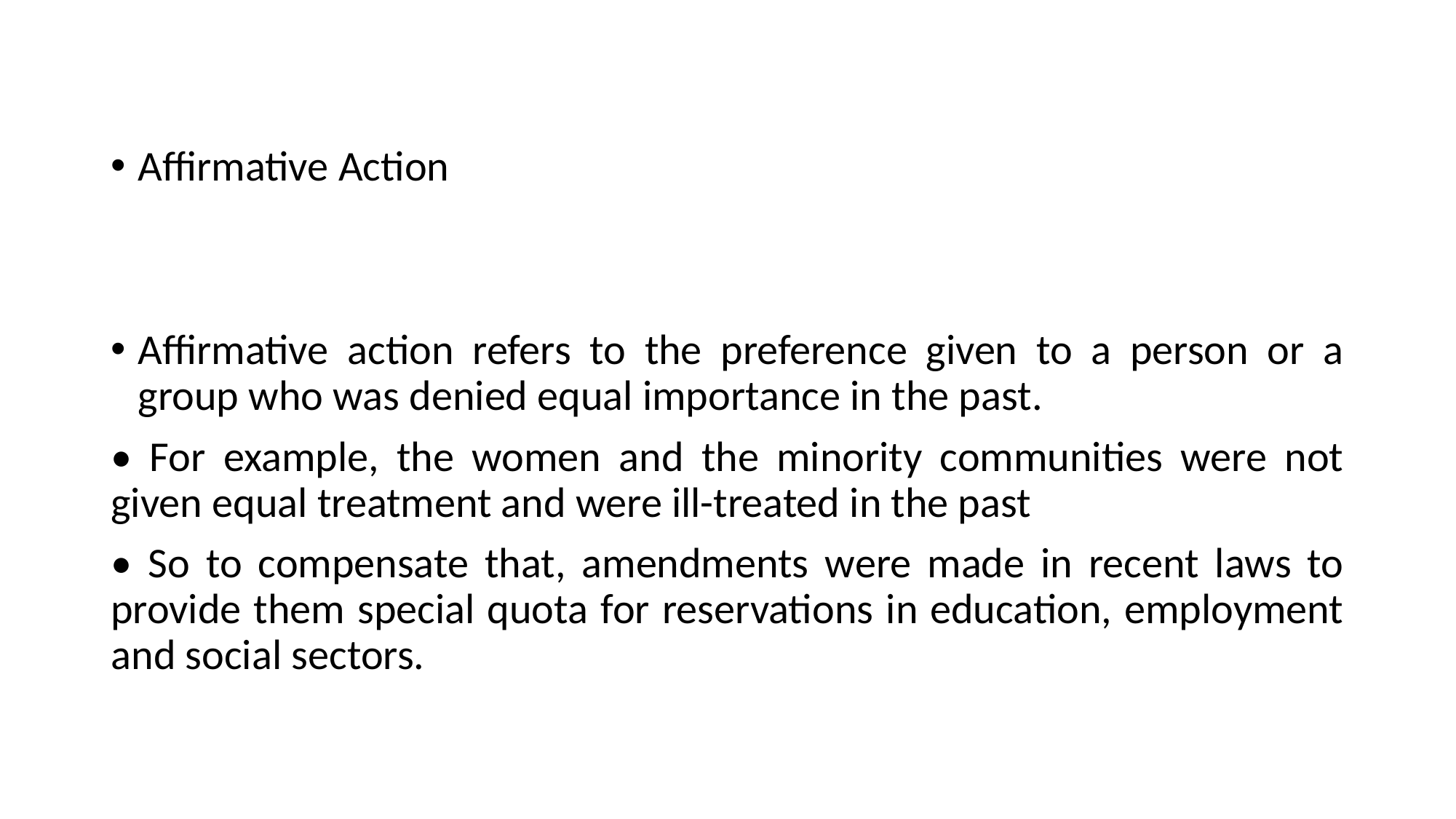

Affirmative Action

Affirmative action refers to the preference given to a person or a group who was denied equal importance in the past.
• For example, the women and the minority communities were not given equal treatment and were ill-treated in the past
• So to compensate that, amendments were made in recent laws to provide them special quota for reservations in education, employment and social sectors.